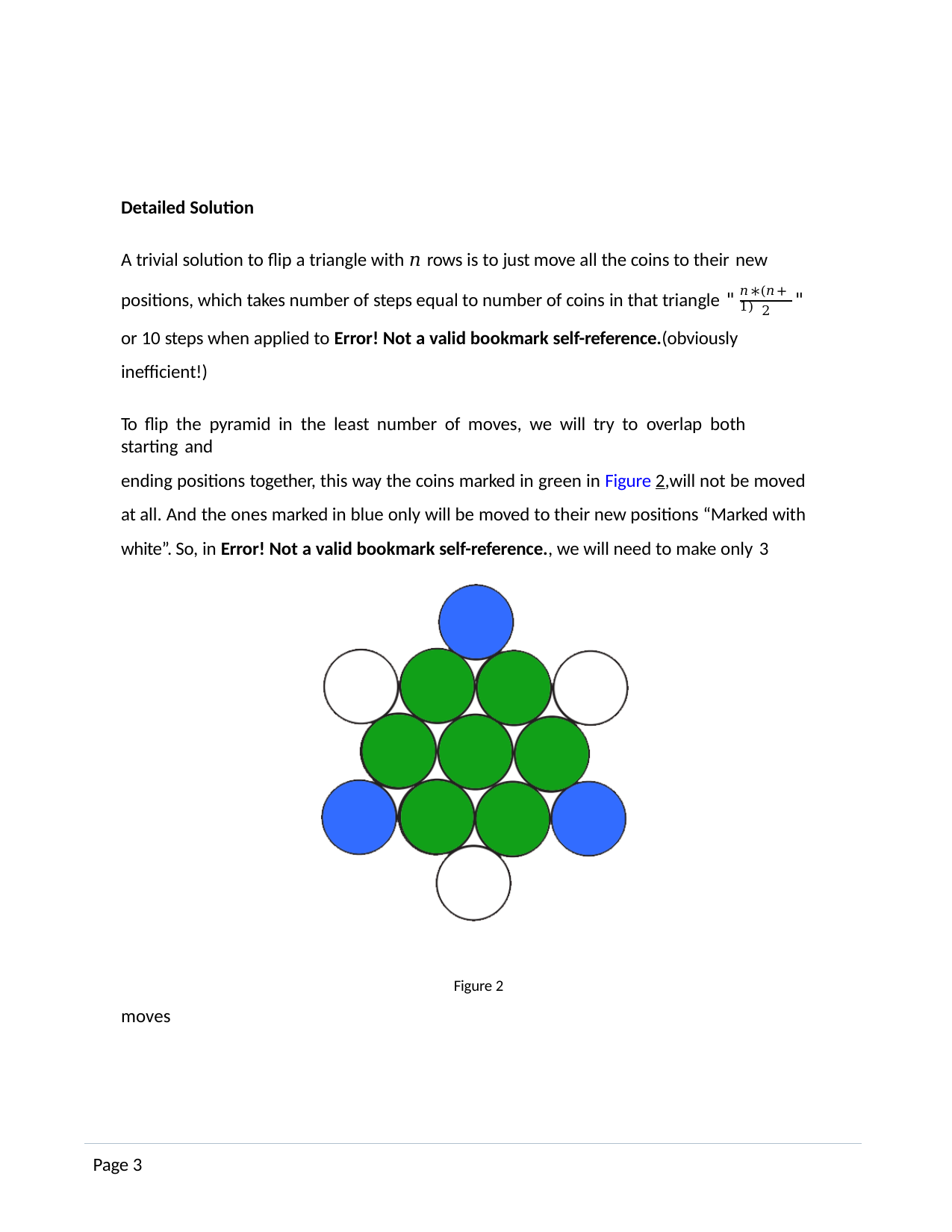

Detailed Solution

A trivial solution to flip a triangle with 𝑛 rows is to just move all the coins to their new
𝑛∗(𝑛+1)
positions, which takes number of steps equal to number of coins in that triangle "
"
2

or 10 steps when applied to Error! Not a valid bookmark self-reference.(obviously  inefficient!)

To flip the pyramid in the least number of moves, we will try to overlap both starting and
ending positions together, this way the coins marked in green in Figure 2,will not be moved  at all. And the ones marked in blue only will be moved to their new positions “Marked with  white”. So, in Error! Not a valid bookmark self-reference., we will need to make only 3

Figure 2
moves
Page 3